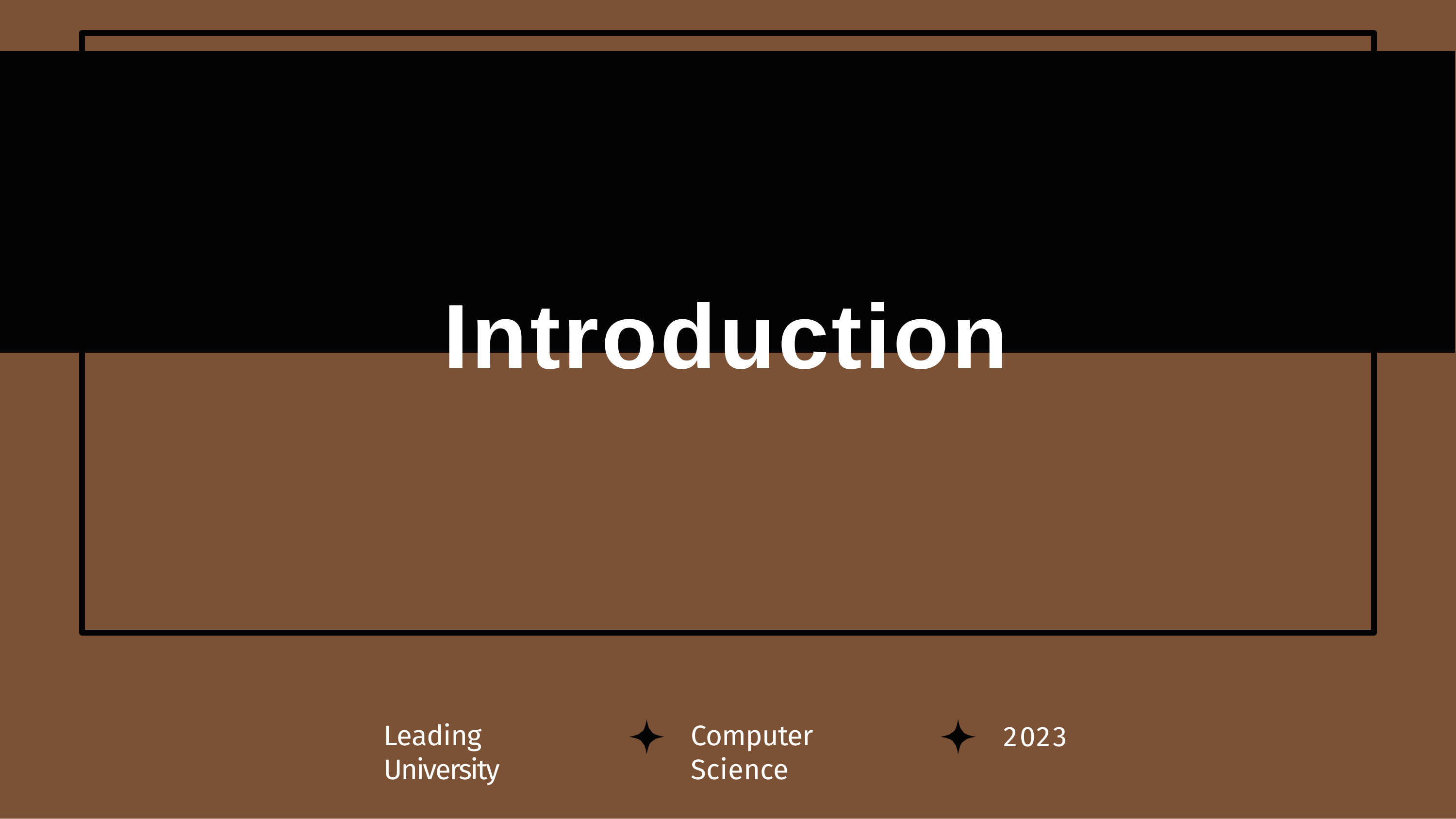

# Introduction

Leading University
Computer Science
2023